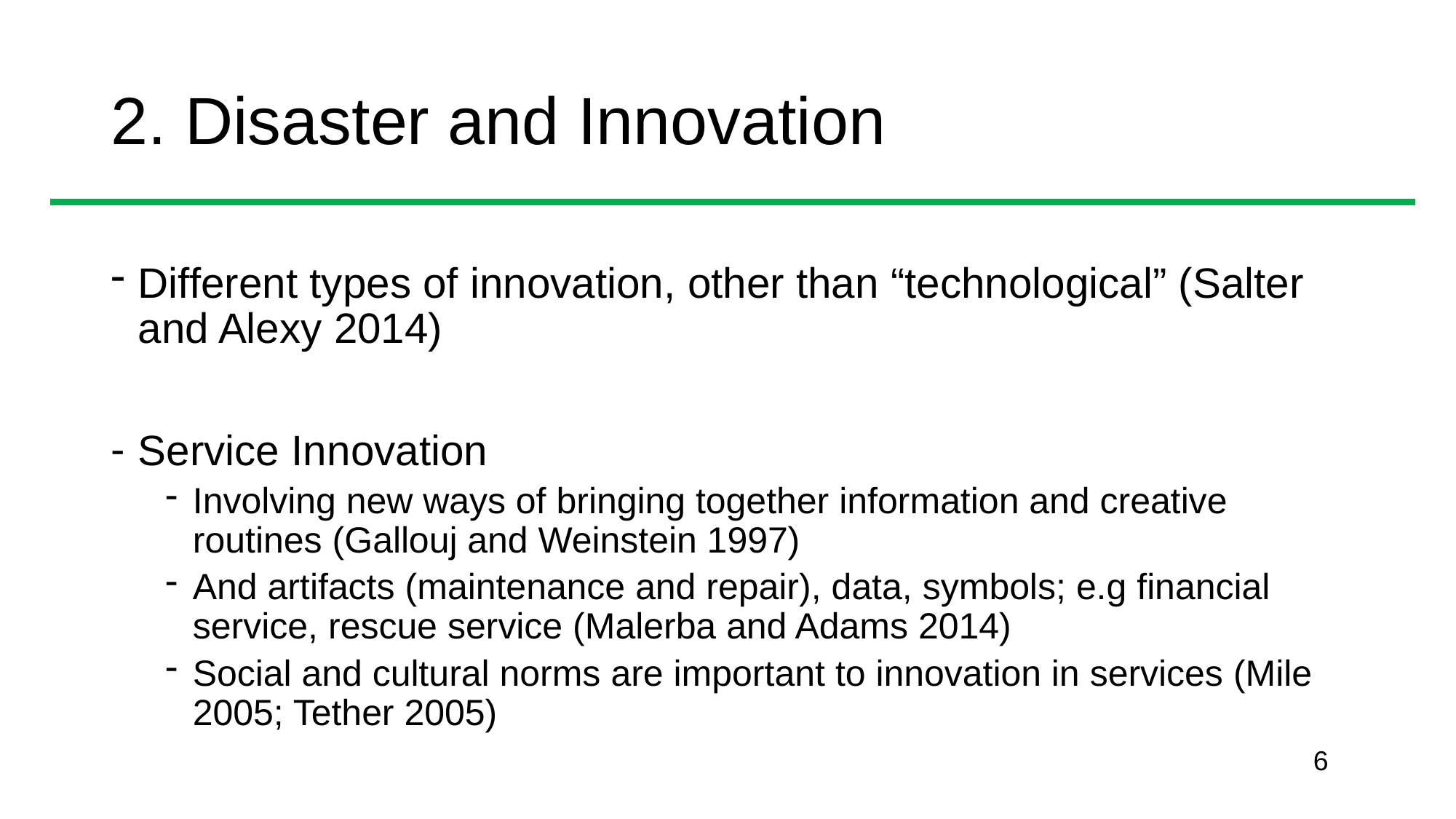

# 2. Disaster and Innovation
Different types of innovation, other than “technological” (Salter and Alexy 2014)

Service Innovation
Involving new ways of bringing together information and creative routines (Gallouj and Weinstein 1997)
And artifacts (maintenance and repair), data, symbols; e.g financial service, rescue service (Malerba and Adams 2014)
Social and cultural norms are important to innovation in services (Mile 2005; Tether 2005)

6